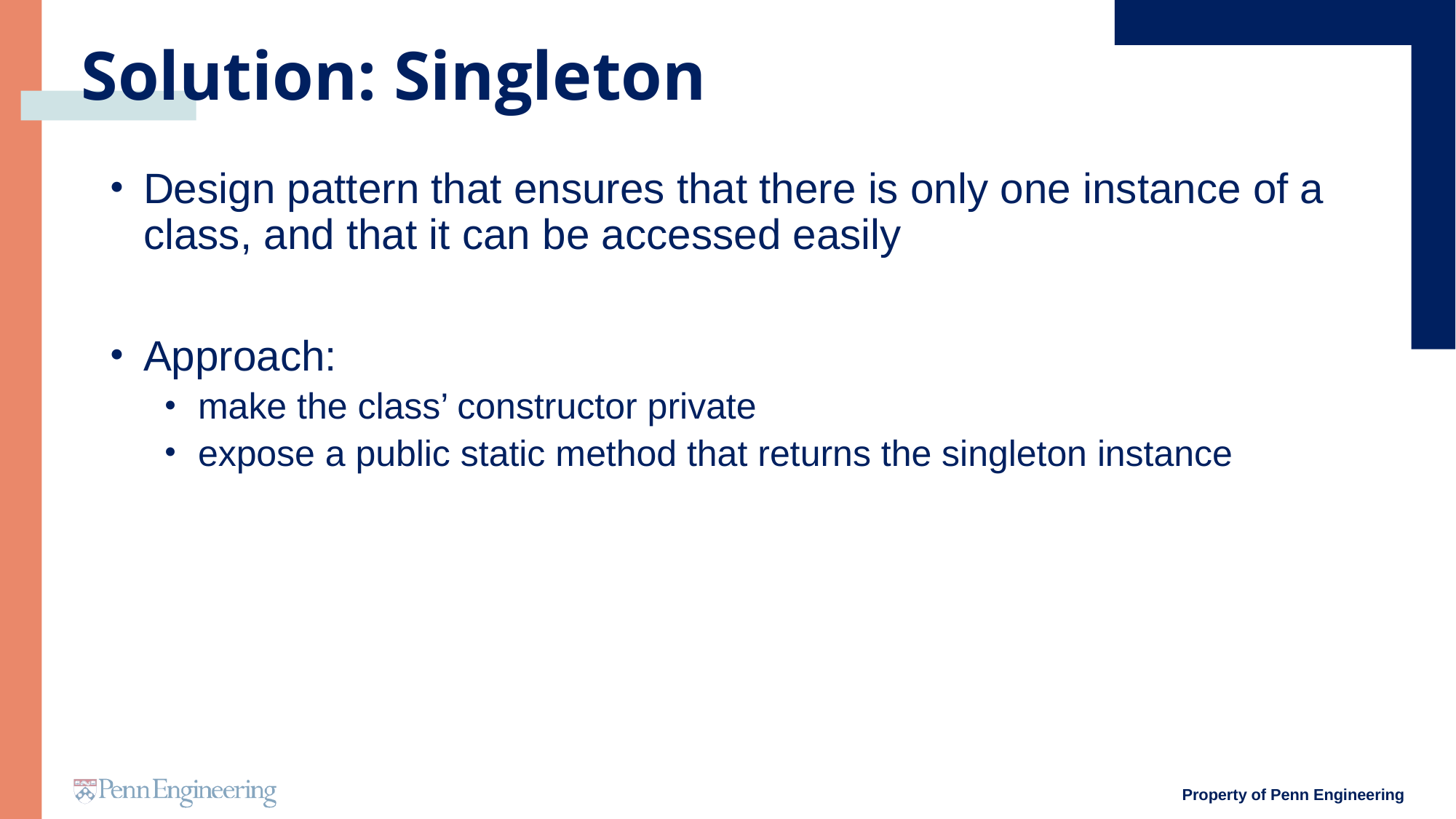

# Solution: Singleton
Design pattern that ensures that there is only one instance of a class, and that it can be accessed easily

Approach:
make the class’ constructor private
expose a public static method that returns the singleton instance